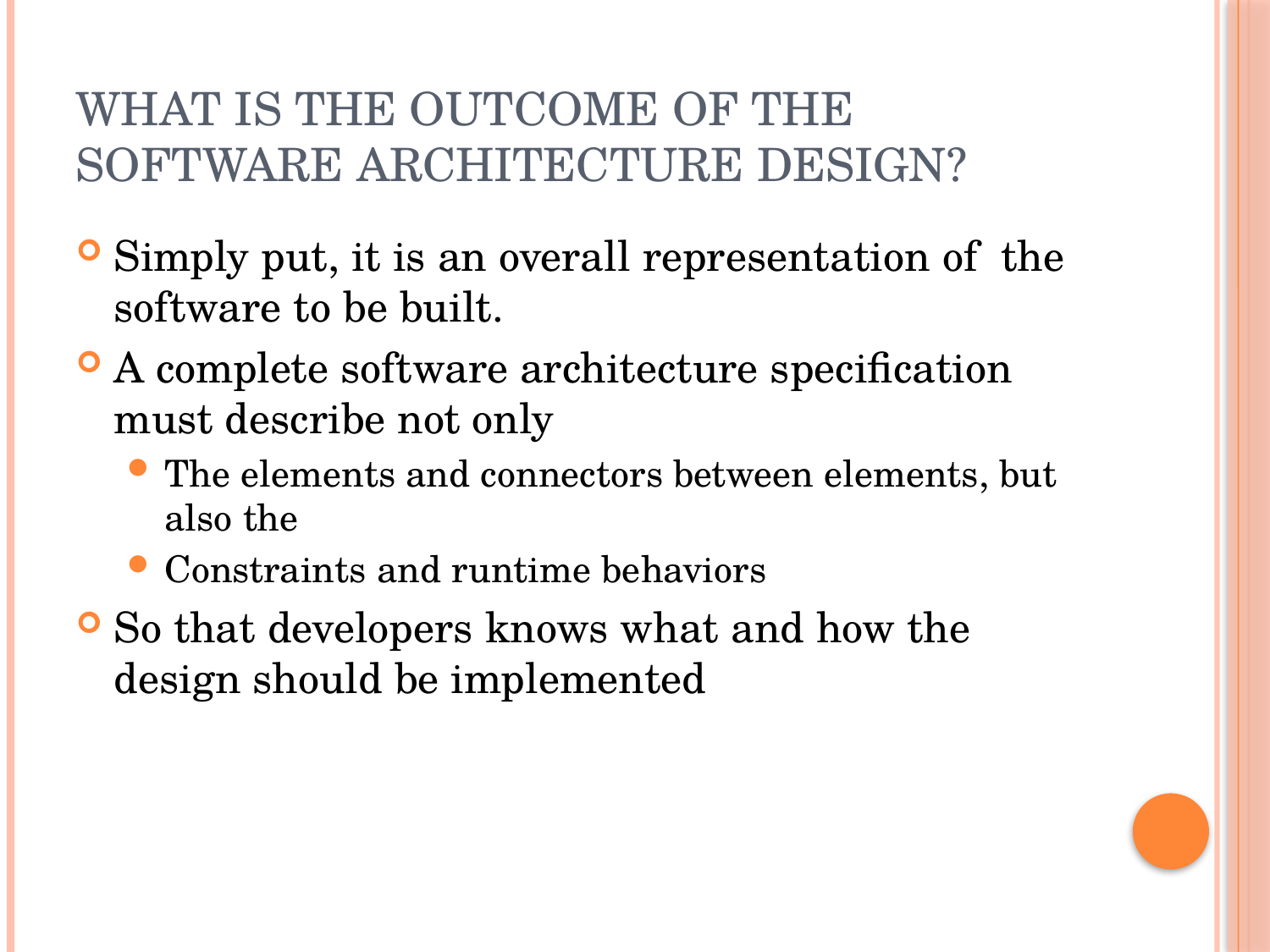

# What is the outcome of the software architecture design?
Simply put, it is an overall representation of  the software to be built.
A complete software architecture specification must describe not only
The elements and connectors between elements, but also the
Constraints and runtime behaviors
So that developers knows what and how the design should be implemented